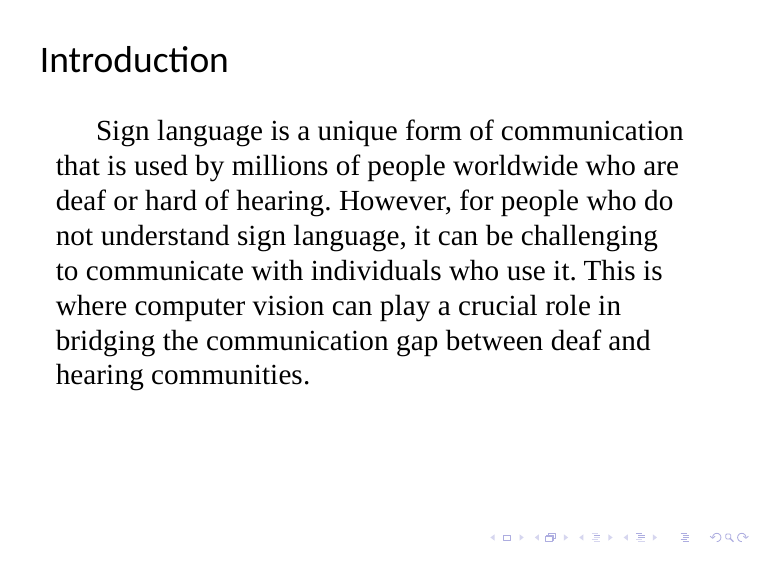

Introduction
       Sign language is a unique form of communication that is used by millions of people worldwide who are deaf or hard of hearing. However, for people who do not understand sign language, it can be challenging to communicate with individuals who use it. This is where computer vision can play a crucial role in bridging the communication gap between deaf and hearing communities.

3